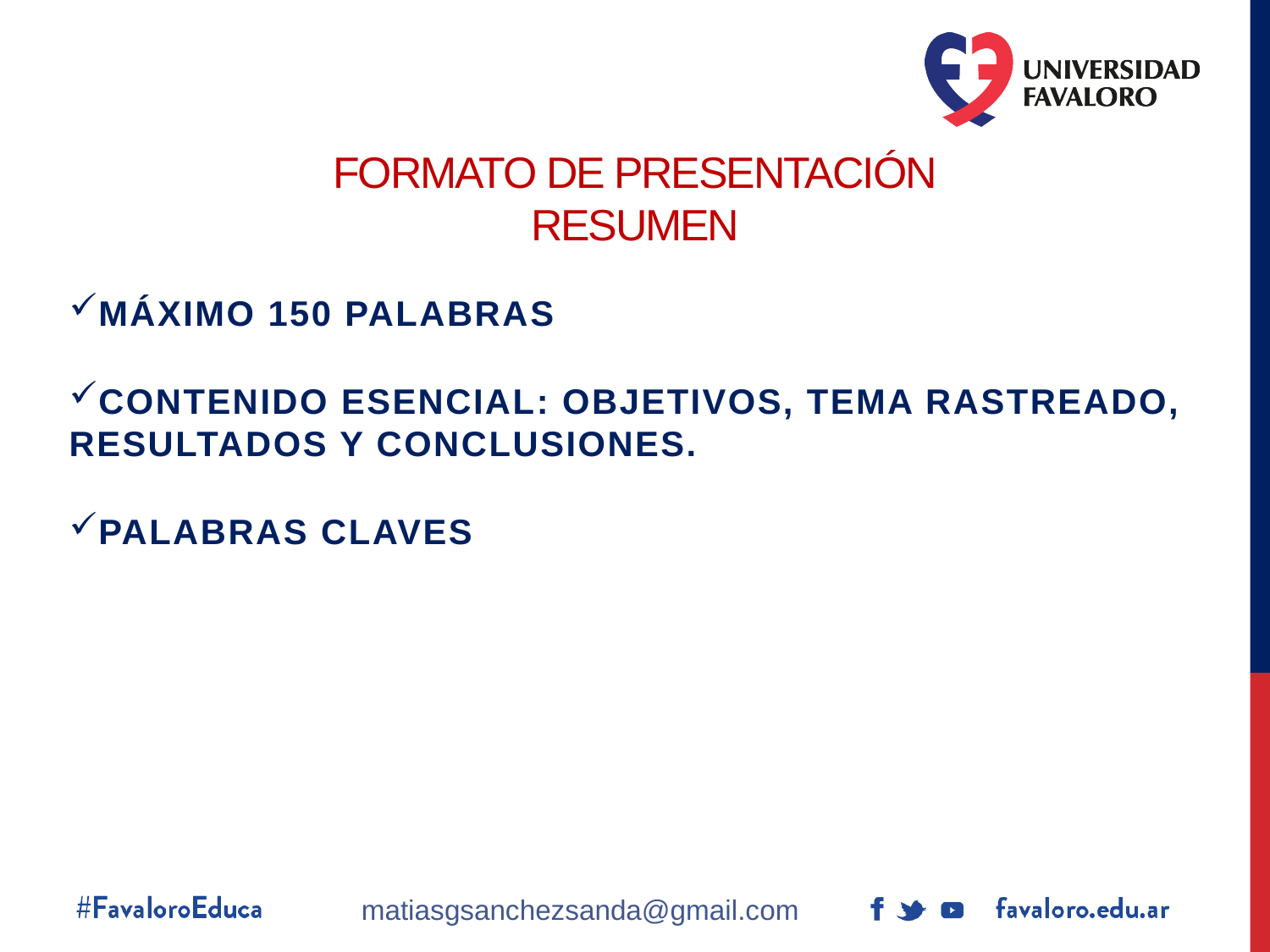

# Formato de Presentación resumen
Máximo 150 palabras

Contenido esencial: objetivos, tema rastreado, resultados y conclusiones.

Palabras claves

matiasgsanchezsanda@gmail.com